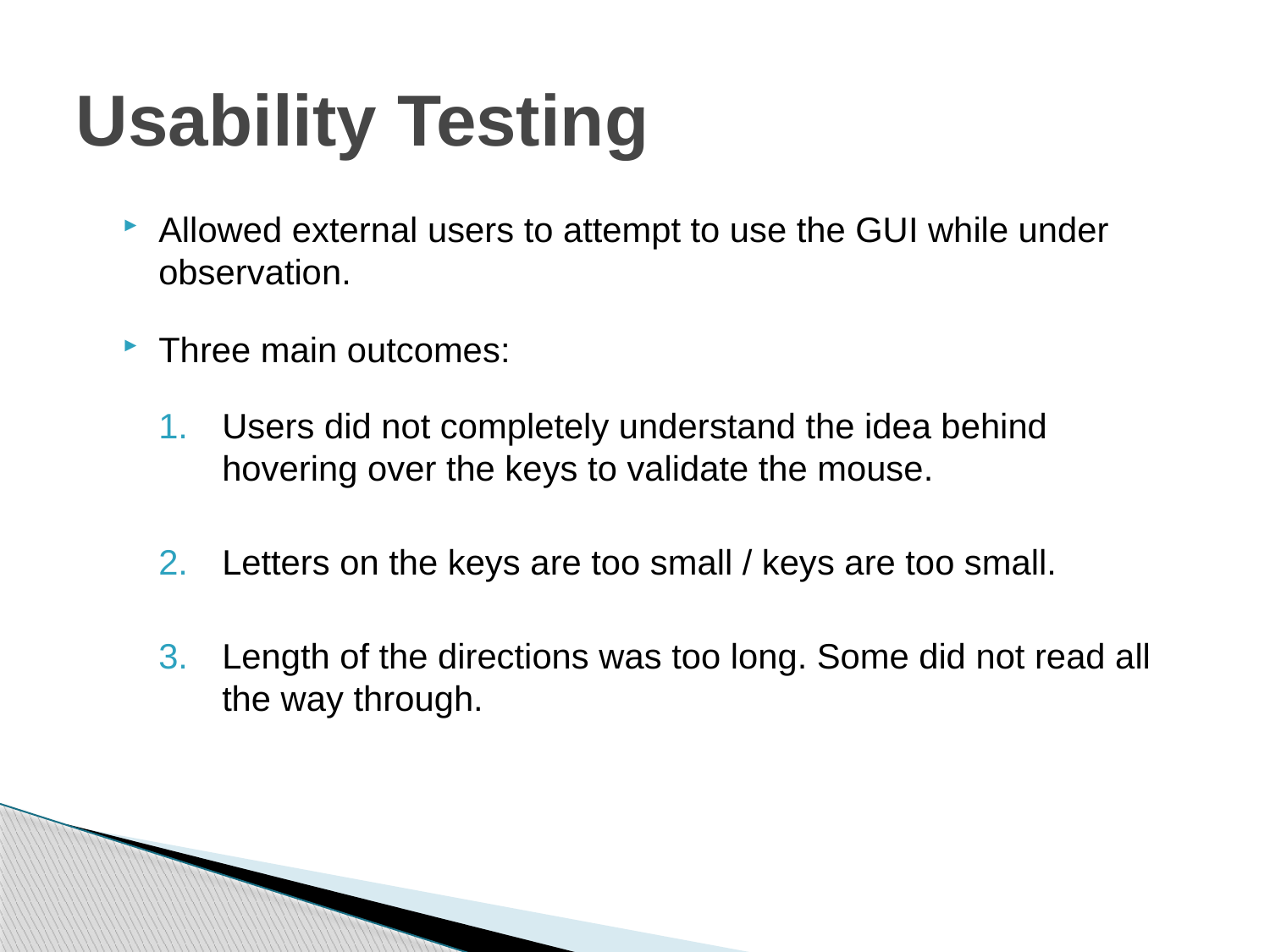

# Usability Testing
Allowed external users to attempt to use the GUI while under observation.

Three main outcomes:

Users did not completely understand the idea behind hovering over the keys to validate the mouse.

Letters on the keys are too small / keys are too small.

Length of the directions was too long. Some did not read all the way through.